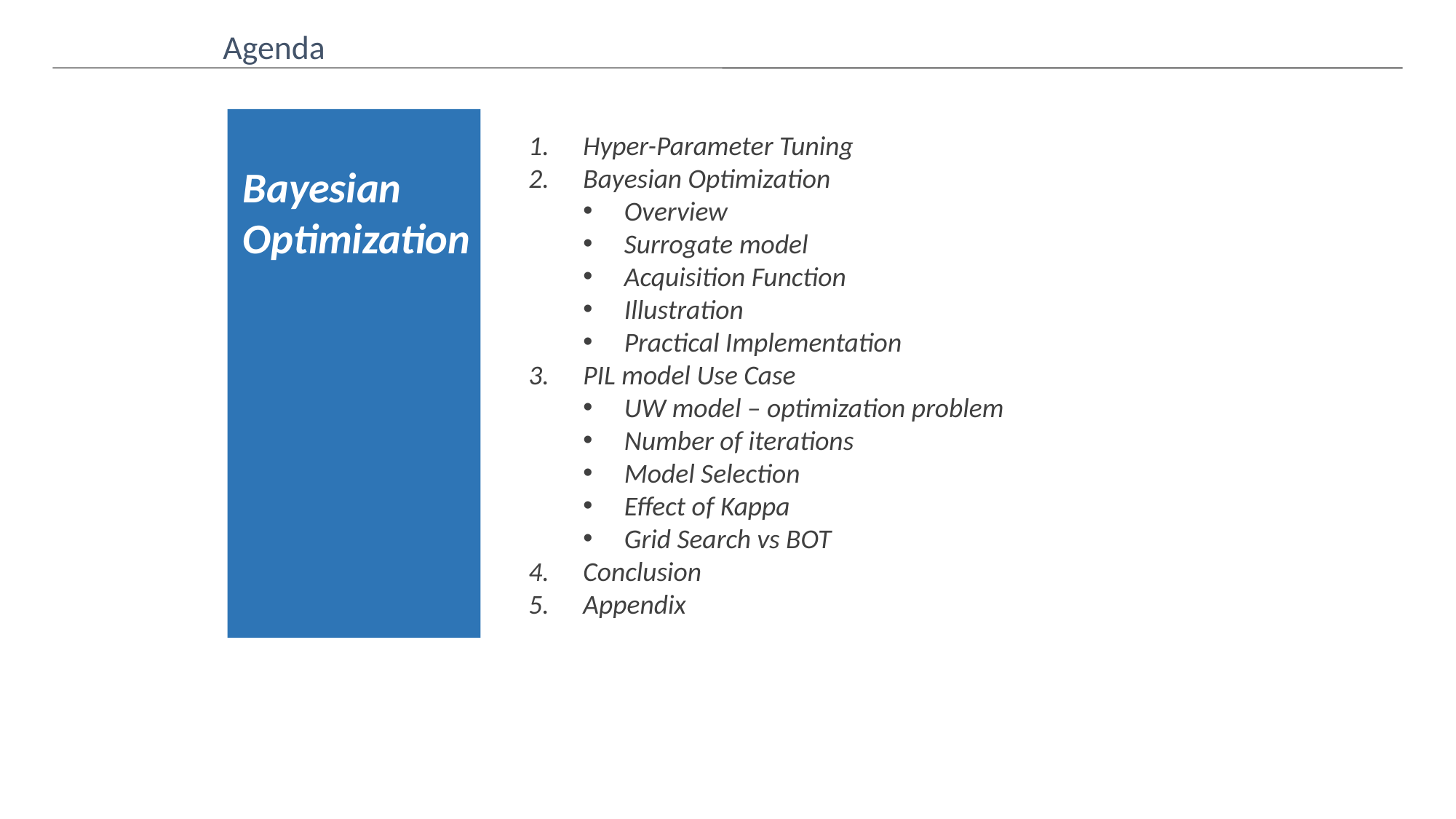

Agenda

Hyper-Parameter Tuning
Bayesian Optimization
Overview
Surrogate model
Acquisition Function
Illustration
Practical Implementation
PIL model Use Case
UW model – optimization problem
Number of iterations
Model Selection
Effect of Kappa
Grid Search vs BOT
Conclusion
Appendix
Bayesian Optimization